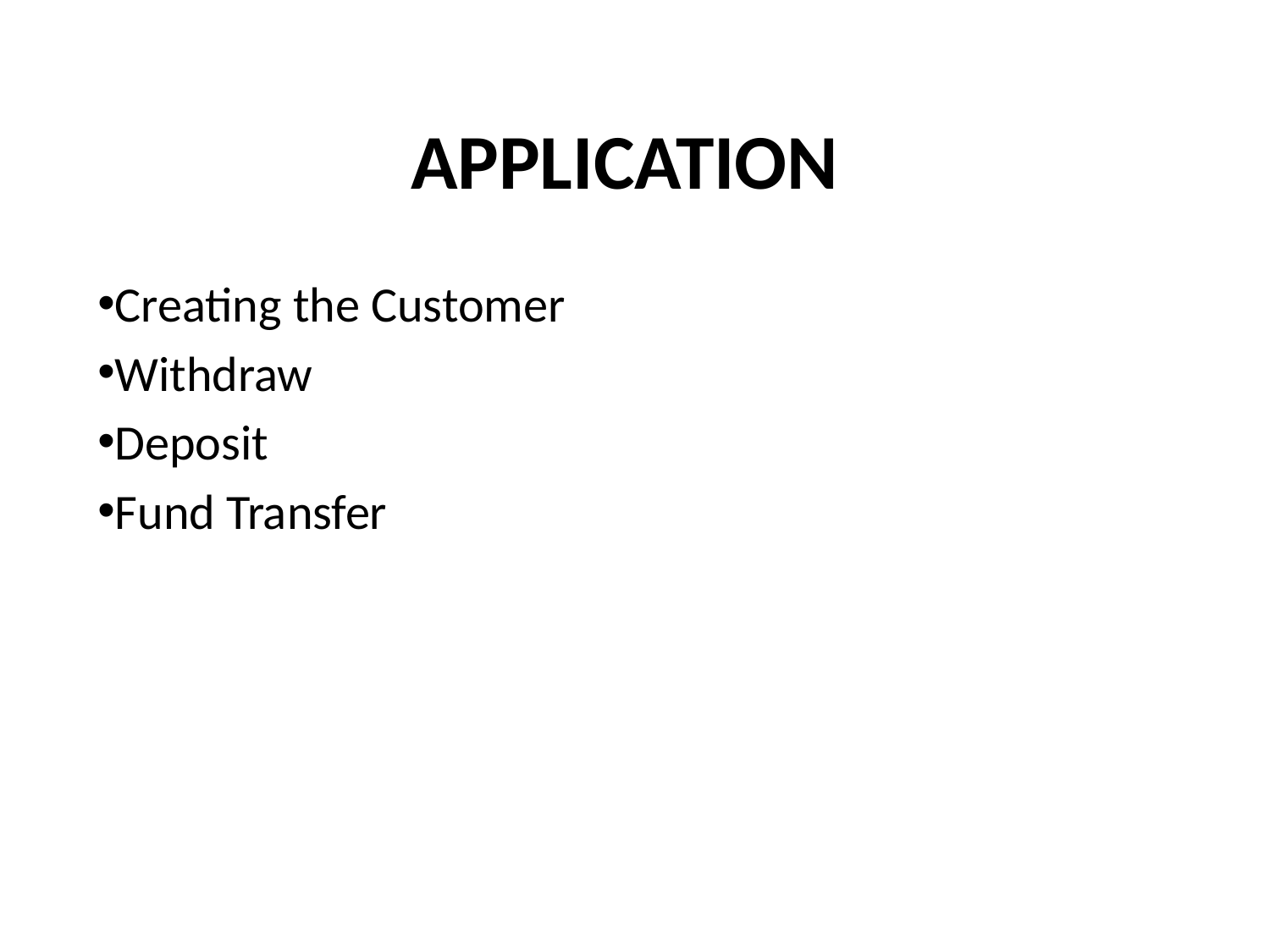

# APPLICATION
Creating the Customer
Withdraw
Deposit
Fund Transfer